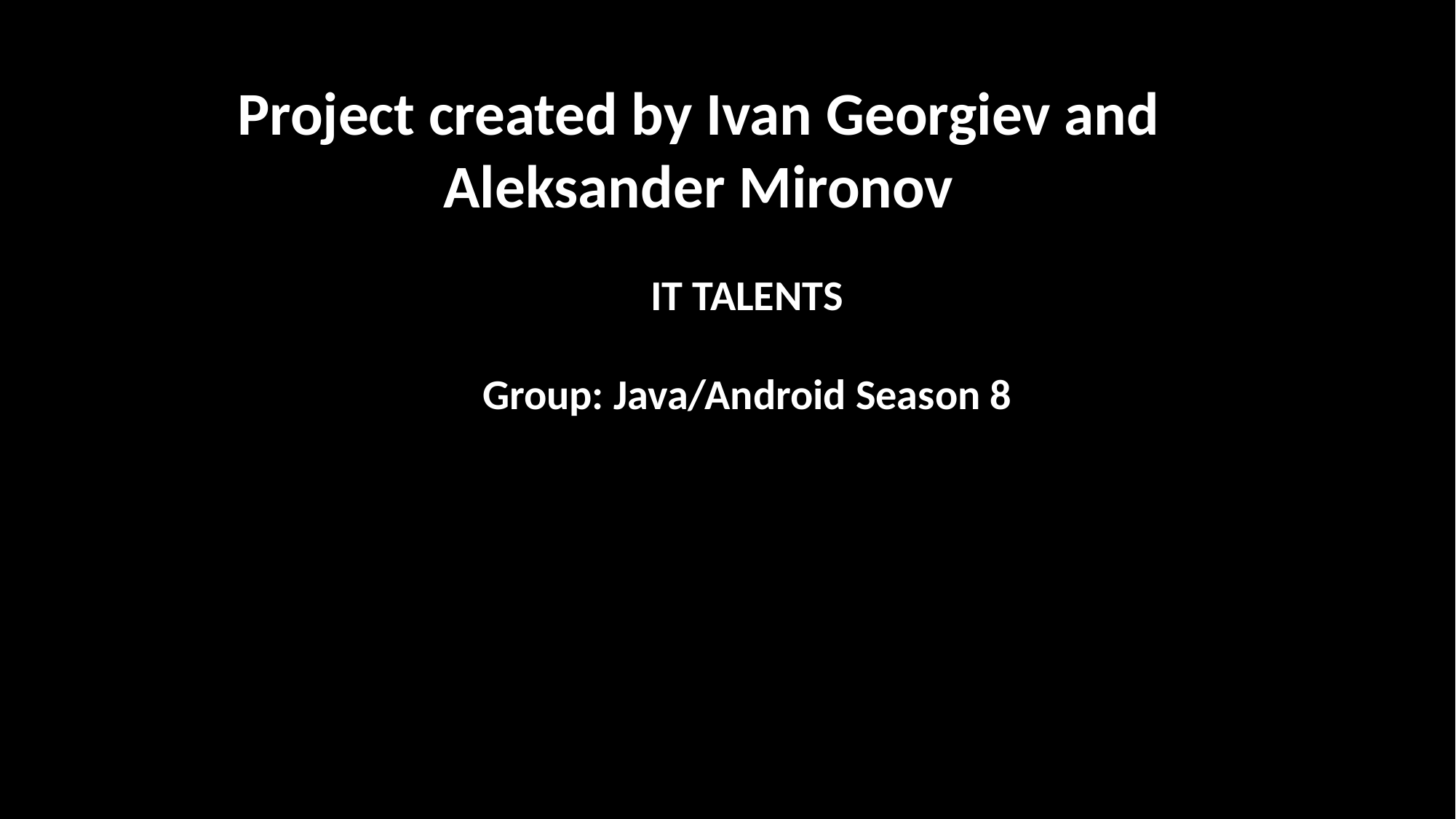

Project created by Ivan Georgiev and Aleksander Mironov
IT TALENTS
Group: Java/Android Season 8